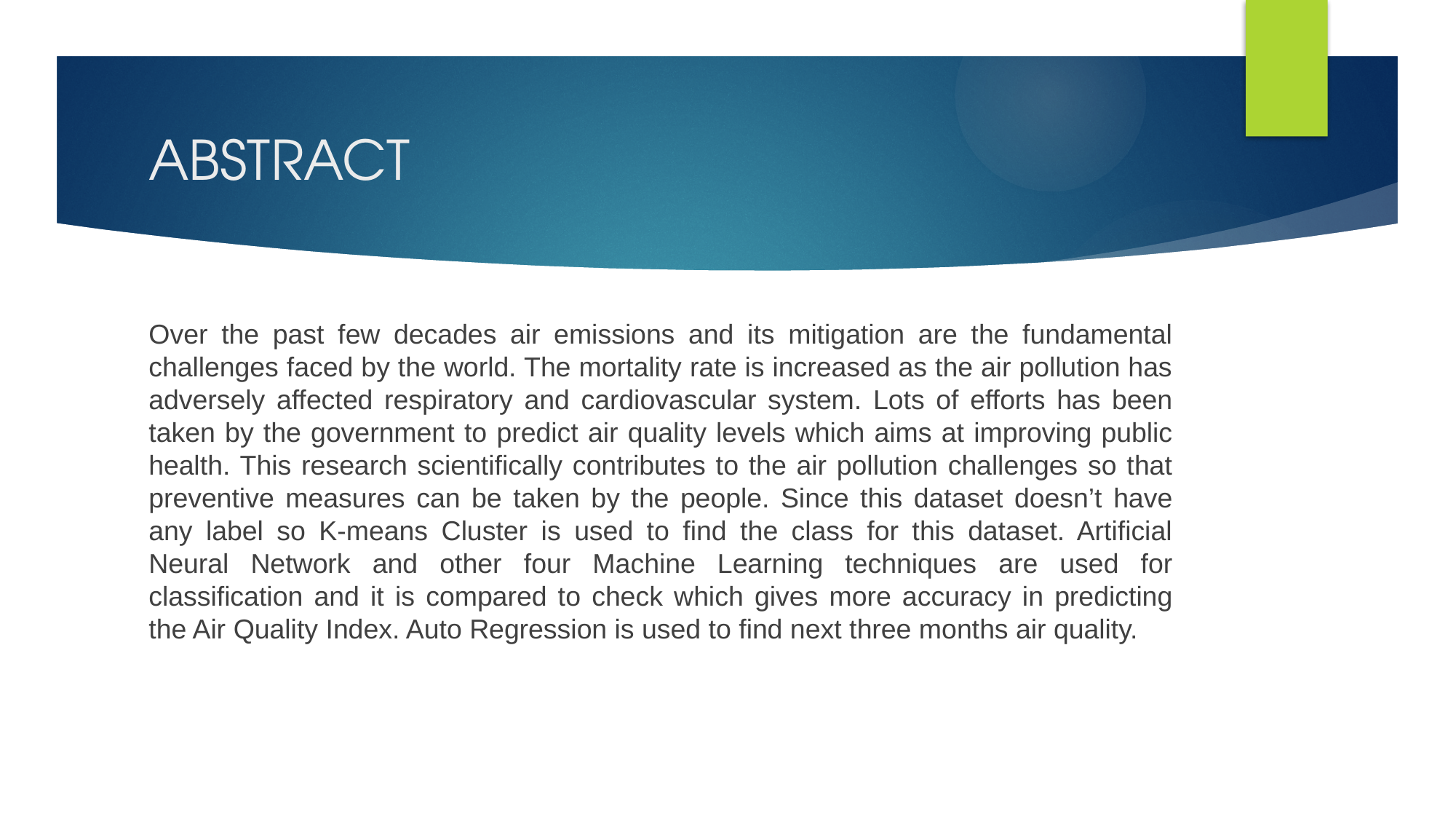

# ABSTRACT
Over the past few decades air emissions and its mitigation are the fundamental challenges faced by the world. The mortality rate is increased as the air pollution has adversely affected respiratory and cardiovascular system. Lots of efforts has been taken by the government to predict air quality levels which aims at improving public health. This research scientifically contributes to the air pollution challenges so that preventive measures can be taken by the people. Since this dataset doesn’t have any label so K-means Cluster is used to find the class for this dataset. Artificial Neural Network and other four Machine Learning techniques are used for classification and it is compared to check which gives more accuracy in predicting the Air Quality Index. Auto Regression is used to find next three months air quality.